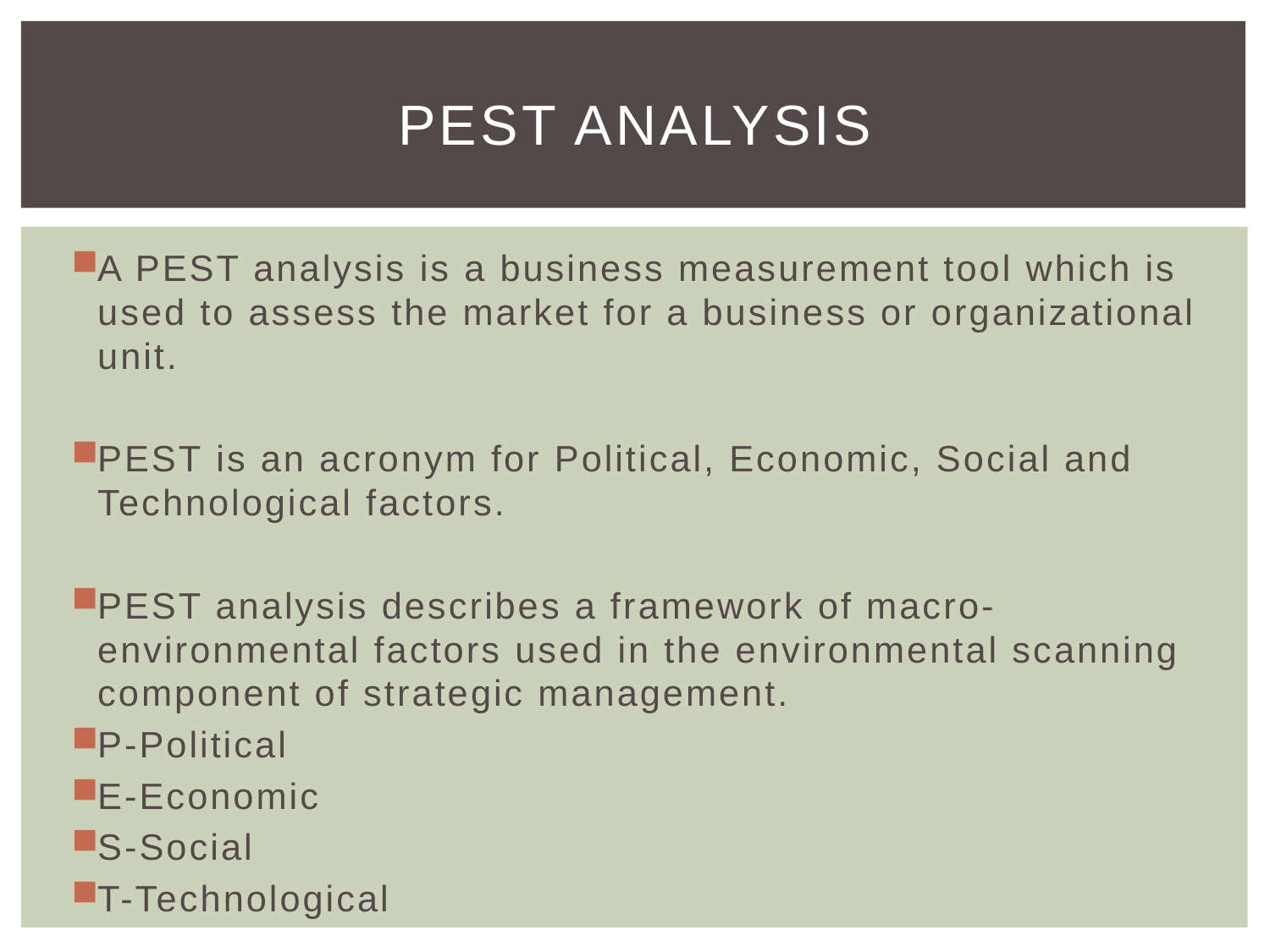

# PEST ANALYSIS
A PEST analysis is a business measurement tool which is used to assess the market for a business or organizational unit.

PEST is an acronym for Political, Economic, Social and Technological factors.

PEST analysis describes a framework of macro-environmental factors used in the environmental scanning component of strategic management.
P-Political
E-Economic
S-Social
T-Technological